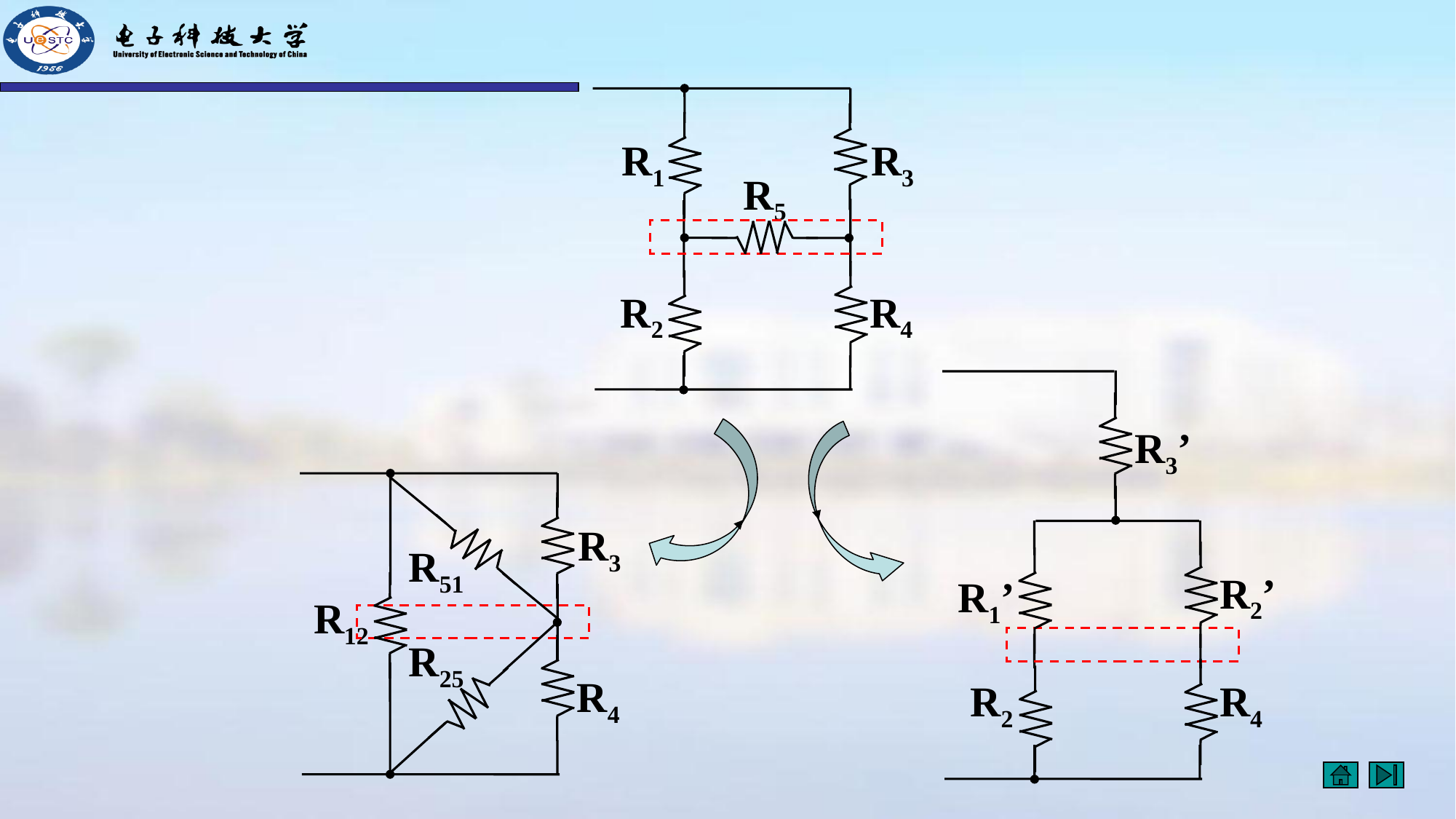

R1
R3
R5

R2
R4

R3’

R2’
R1’

R2
R4

R3
R51

R12

R25

R4